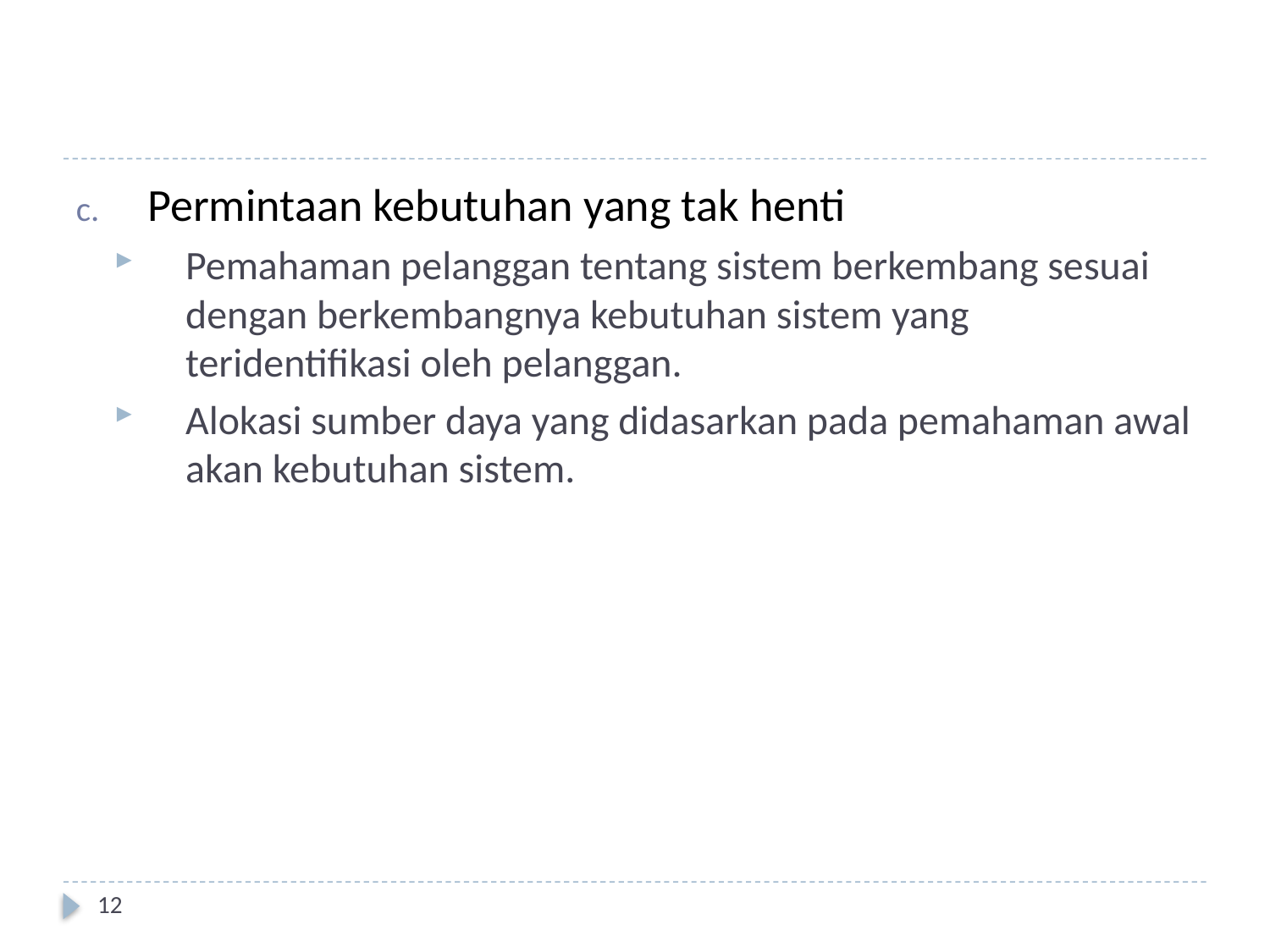

#
Permintaan kebutuhan yang tak henti
Pemahaman pelanggan tentang sistem berkembang sesuai dengan berkembangnya kebutuhan sistem yang teridentifikasi oleh pelanggan.
Alokasi sumber daya yang didasarkan pada pemahaman awal akan kebutuhan sistem.

12